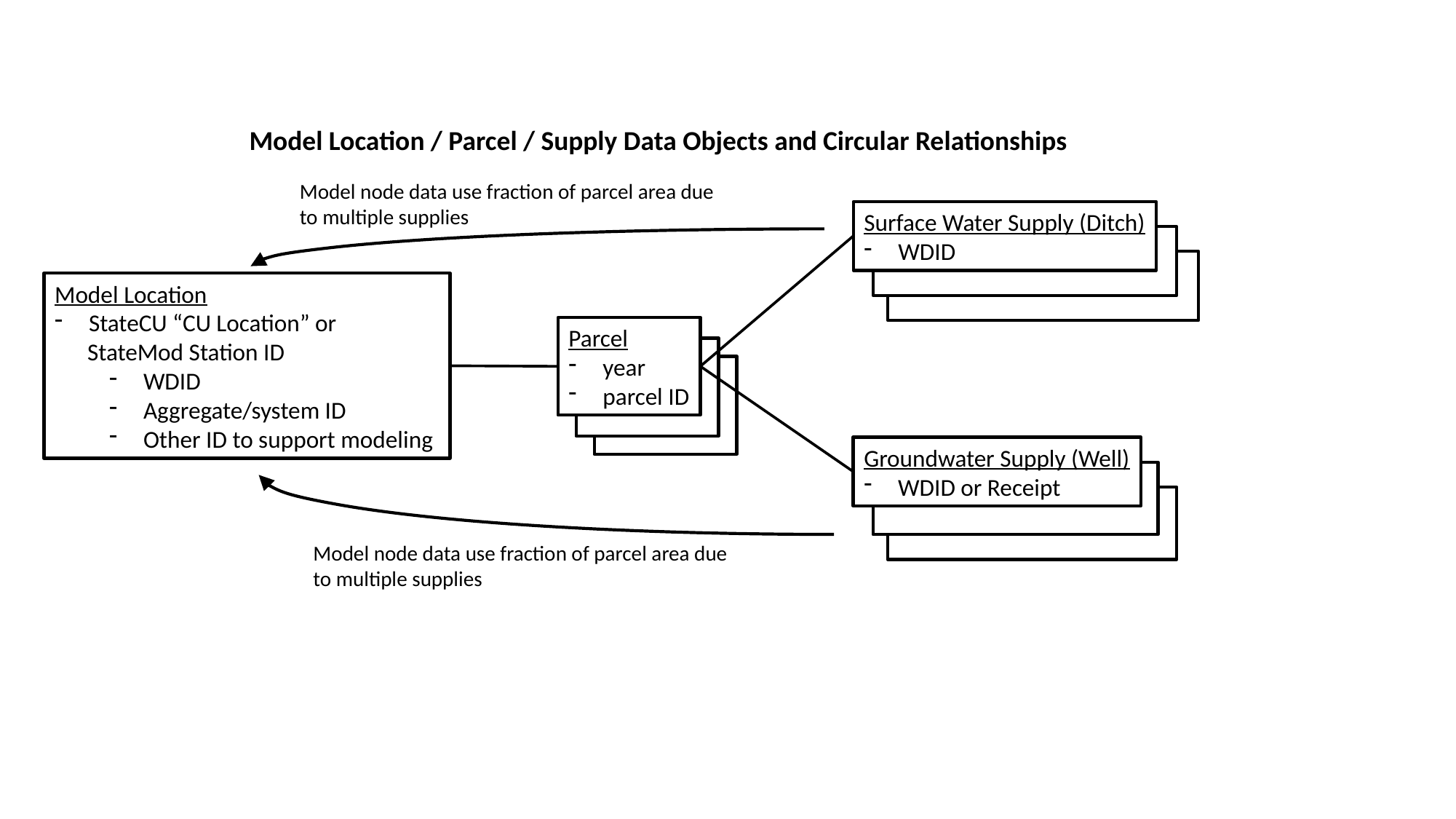

Model Location / Parcel / Supply Data Objects and Circular Relationships
Model node data use fraction of parcel area due to multiple supplies
Surface Water Supply (Ditch)
WDID
Surface Parcel
WDID

Surface Parcel
WDID
Model Location
StateCU “CU Location” or
      StateMod Station ID
WDID
Aggregate/system ID
Other ID to support modeling
Parcel
year
parcel ID
Parcel
year
parcel ID
Parcel
year
parcel ID

Groundwater Supply (Well)
WDID or Receipt
Surface Parcel
WDID
Surface Parcel
WDID
Model node data use fraction of parcel area due to multiple supplies